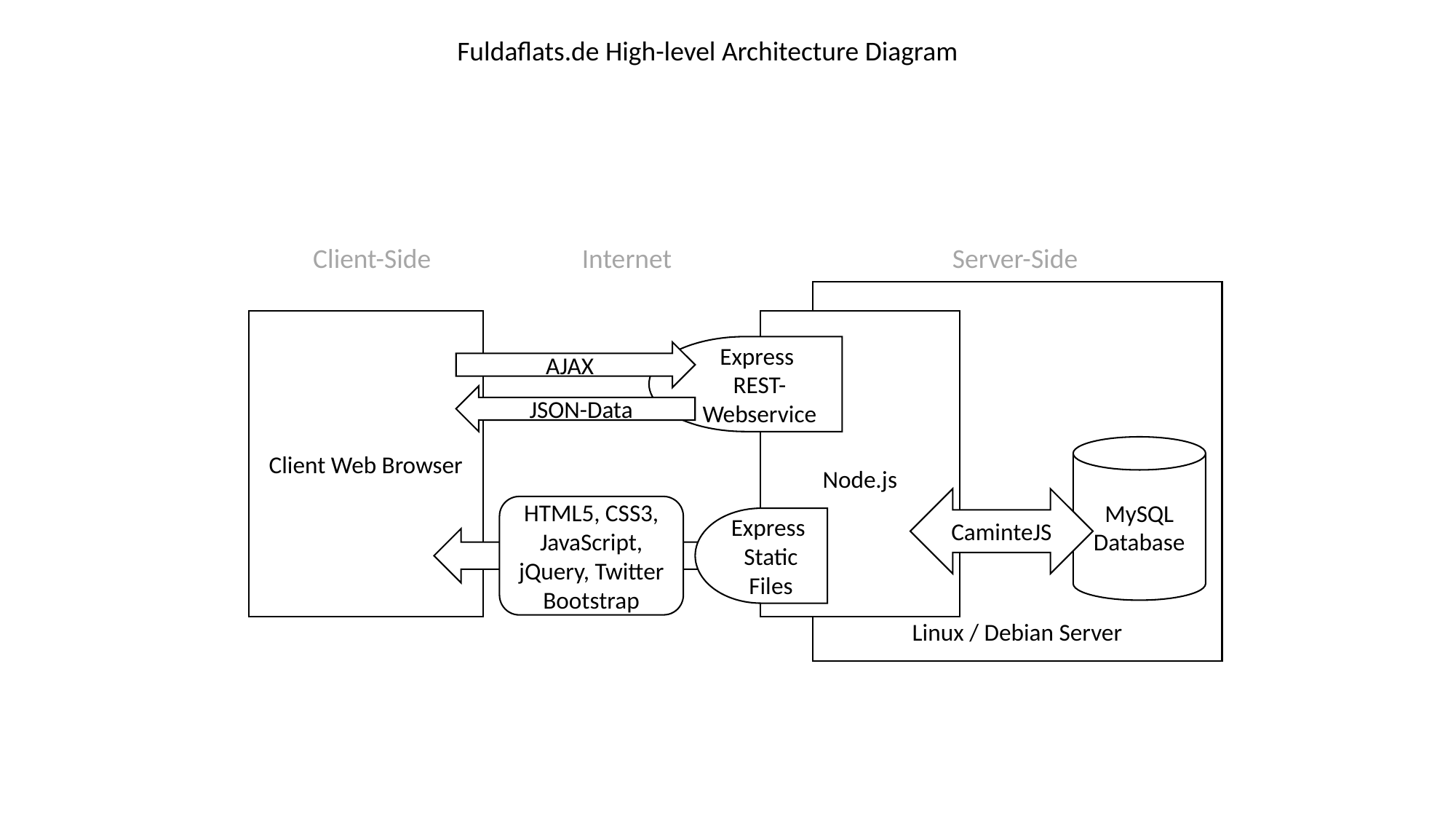

Fuldaflats.de High-level Architecture Diagram
Client-Side
Internet
Server-Side

Linux / Debian Server
Client Web Browser

Node.js
Express
REST-Webservice
AJAX
JSON-Data
MySQL Database
CaminteJS
HTML5, CSS3, JavaScript, jQuery, Twitter Bootstrap

Express
Static Files